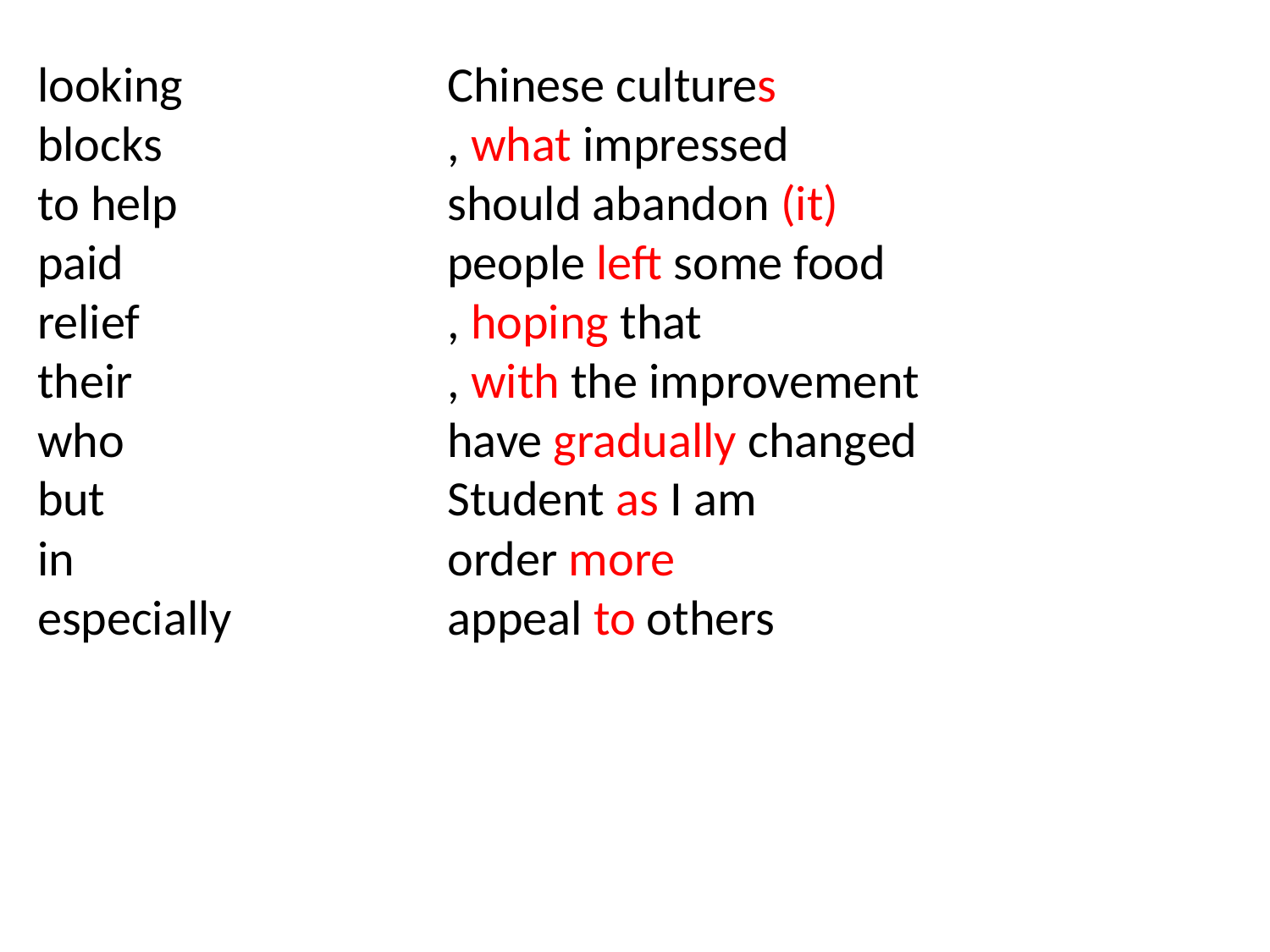

looking
blocks
to help
paid
relief
their
who
but
in
especially
Chinese cultures
, what impressed
should abandon (it)
people left some food
, hoping that
, with the improvement
have gradually changed
Student as I am
order more
appeal to others